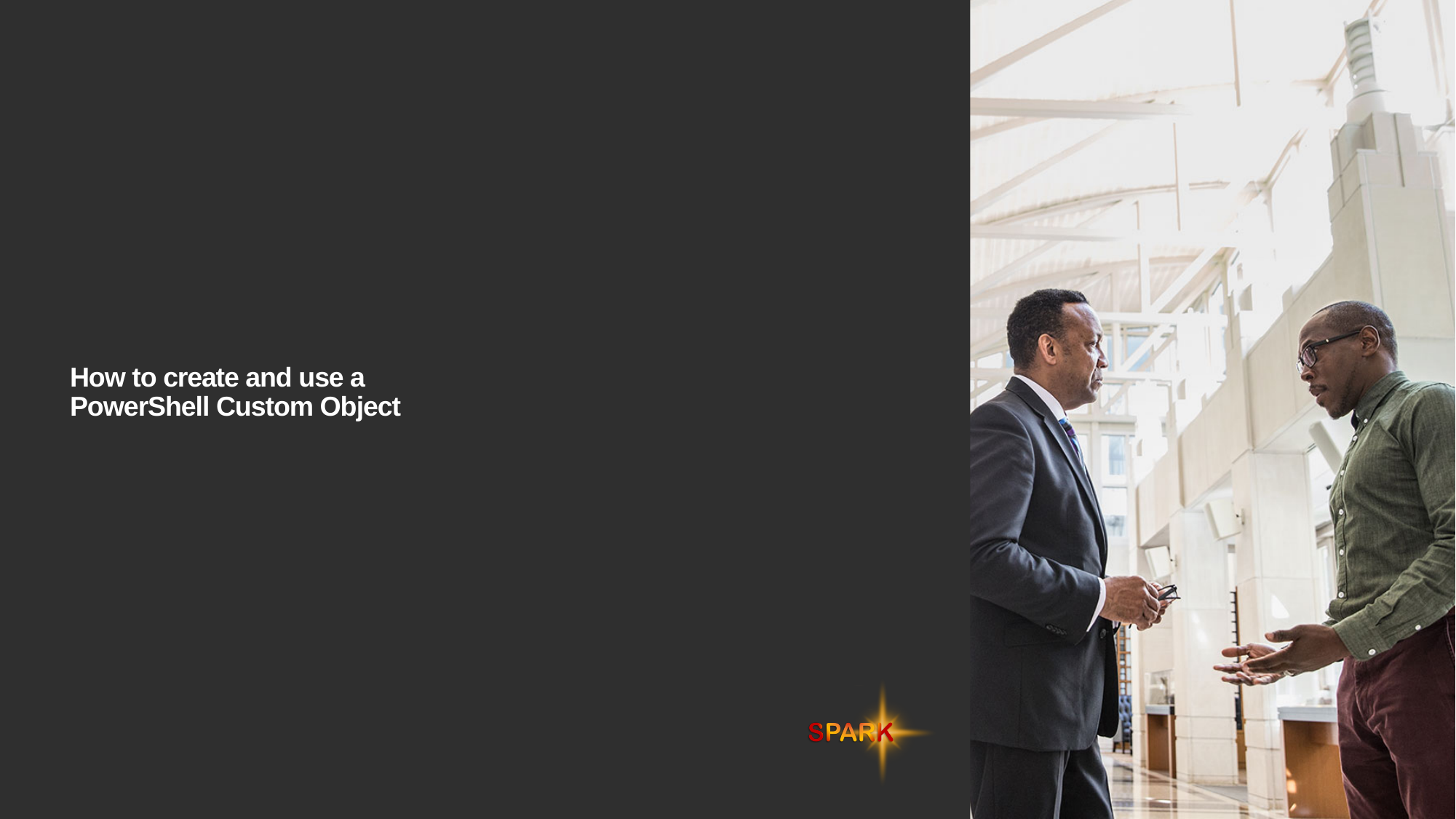

# How to create and use a PowerShell Custom Object